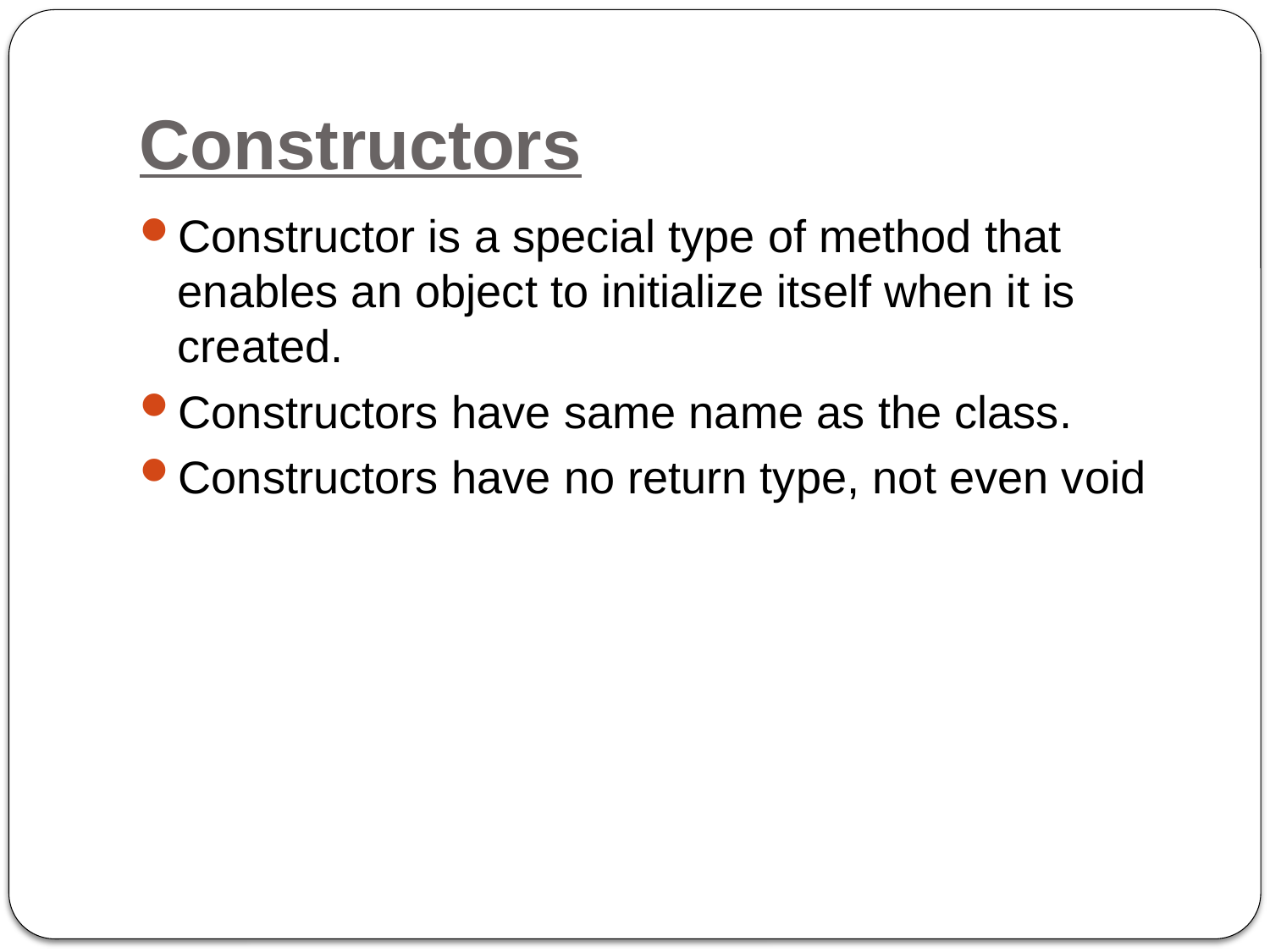

# Constructors
Constructor is a special type of method that enables an object to initialize itself when it is created.
Constructors have same name as the class.
Constructors have no return type, not even void